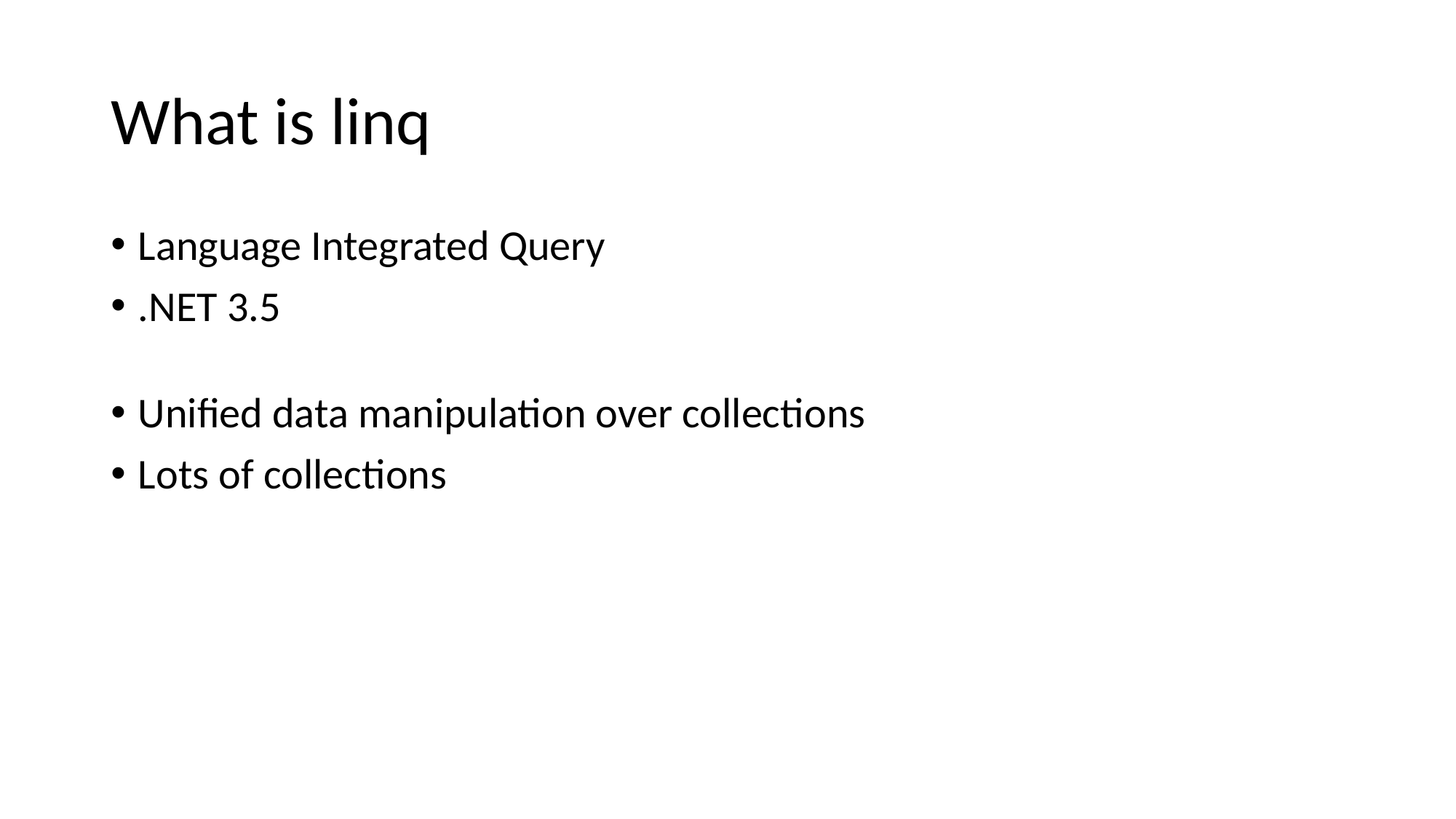

# What is linq
Language Integrated Query
.NET 3.5
Unified data manipulation over collections
Lots of collections